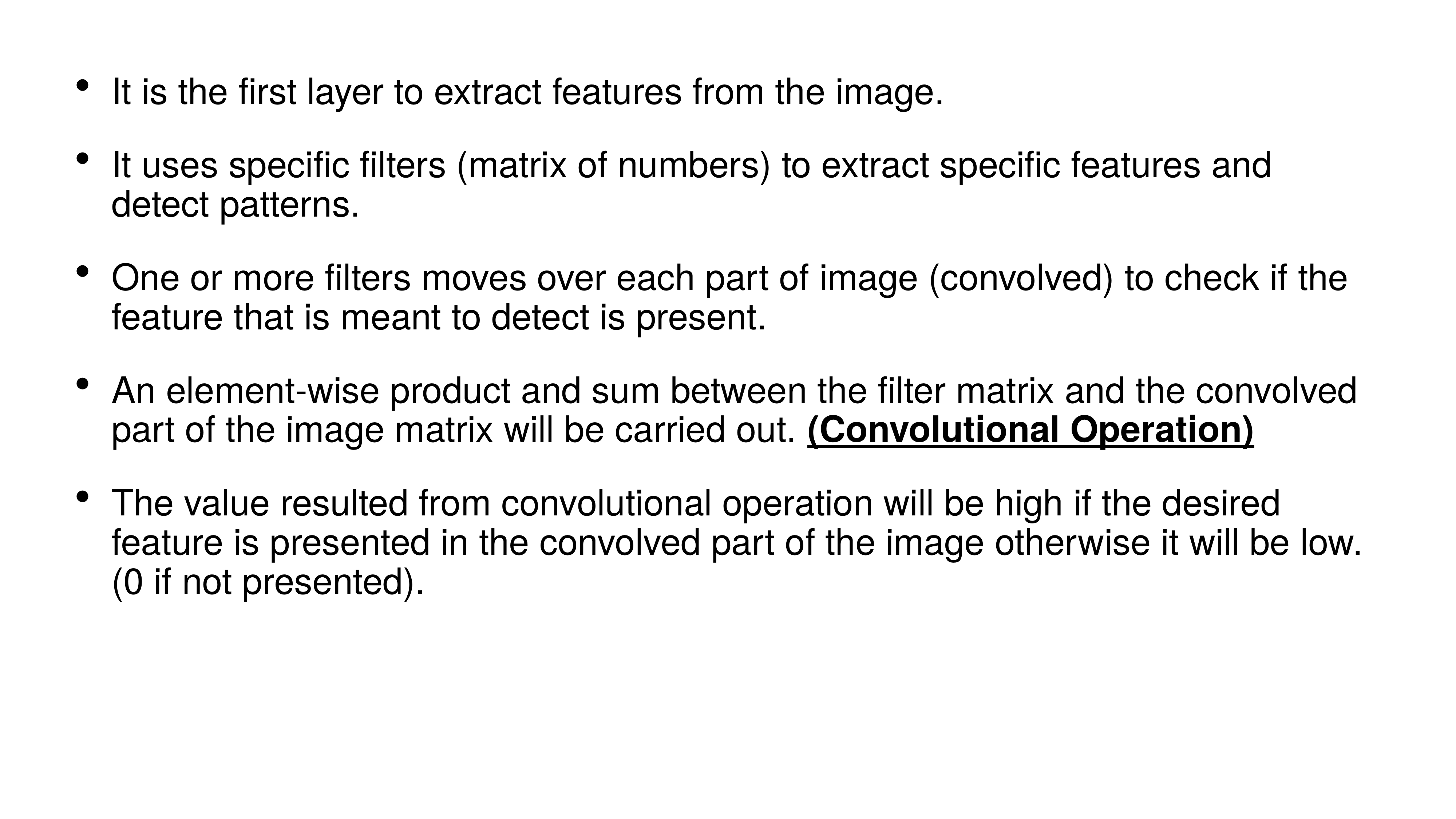

It is the first layer to extract features from the image.
It uses specific filters (matrix of numbers) to extract specific features and detect patterns.
One or more filters moves over each part of image (convolved) to check if the feature that is meant to detect is present.
An element-wise product and sum between the filter matrix and the convolved part of the image matrix will be carried out. (Convolutional Operation)
The value resulted from convolutional operation will be high if the desired feature is presented in the convolved part of the image otherwise it will be low. (0 if not presented).